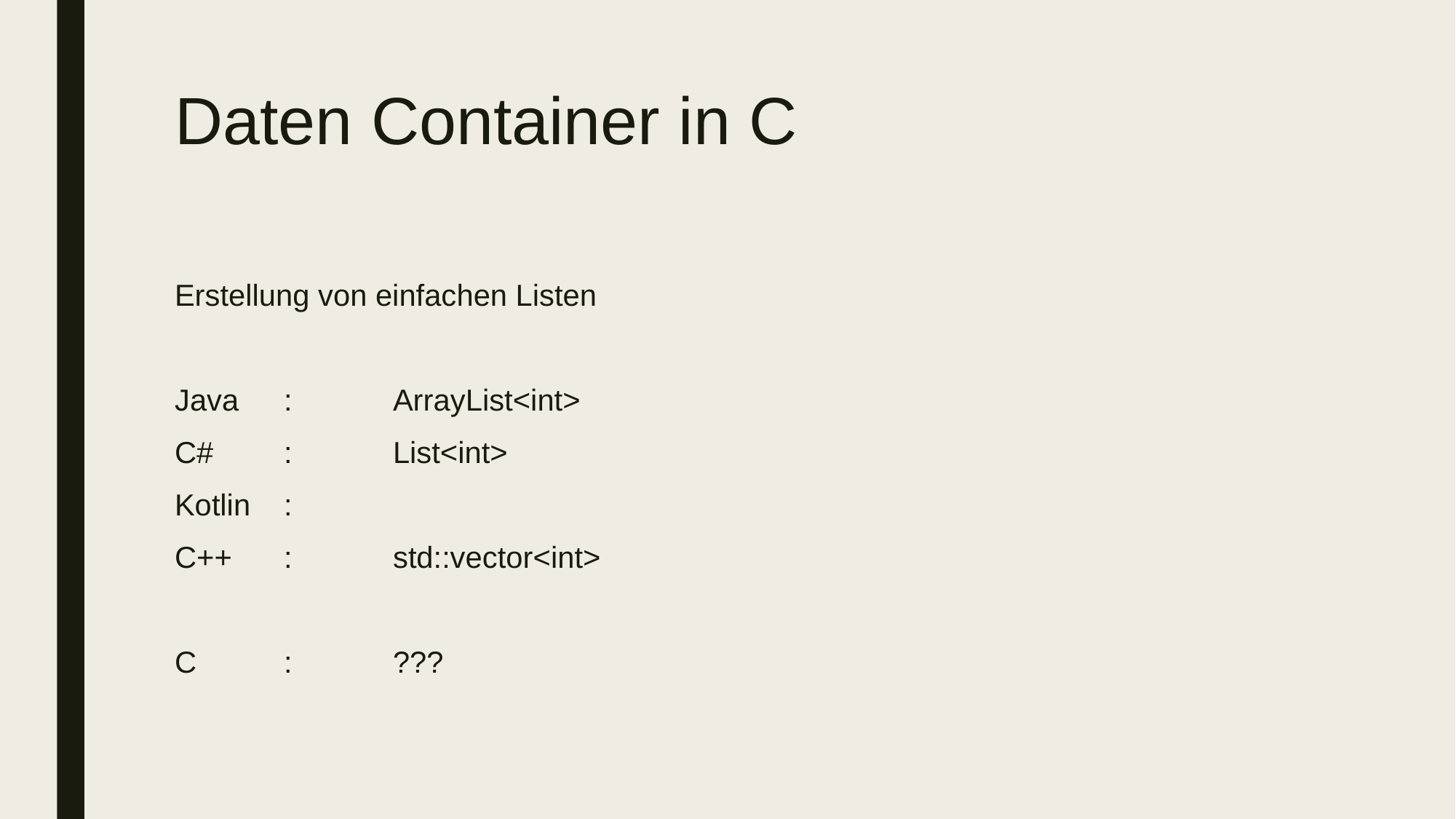

# Daten Container in C
Erstellung von einfachen Listen

Java	:	ArrayList<int>
C# 	:	List<int>
Kotlin	:
C++	:	std::vector<int>

C	: 	???